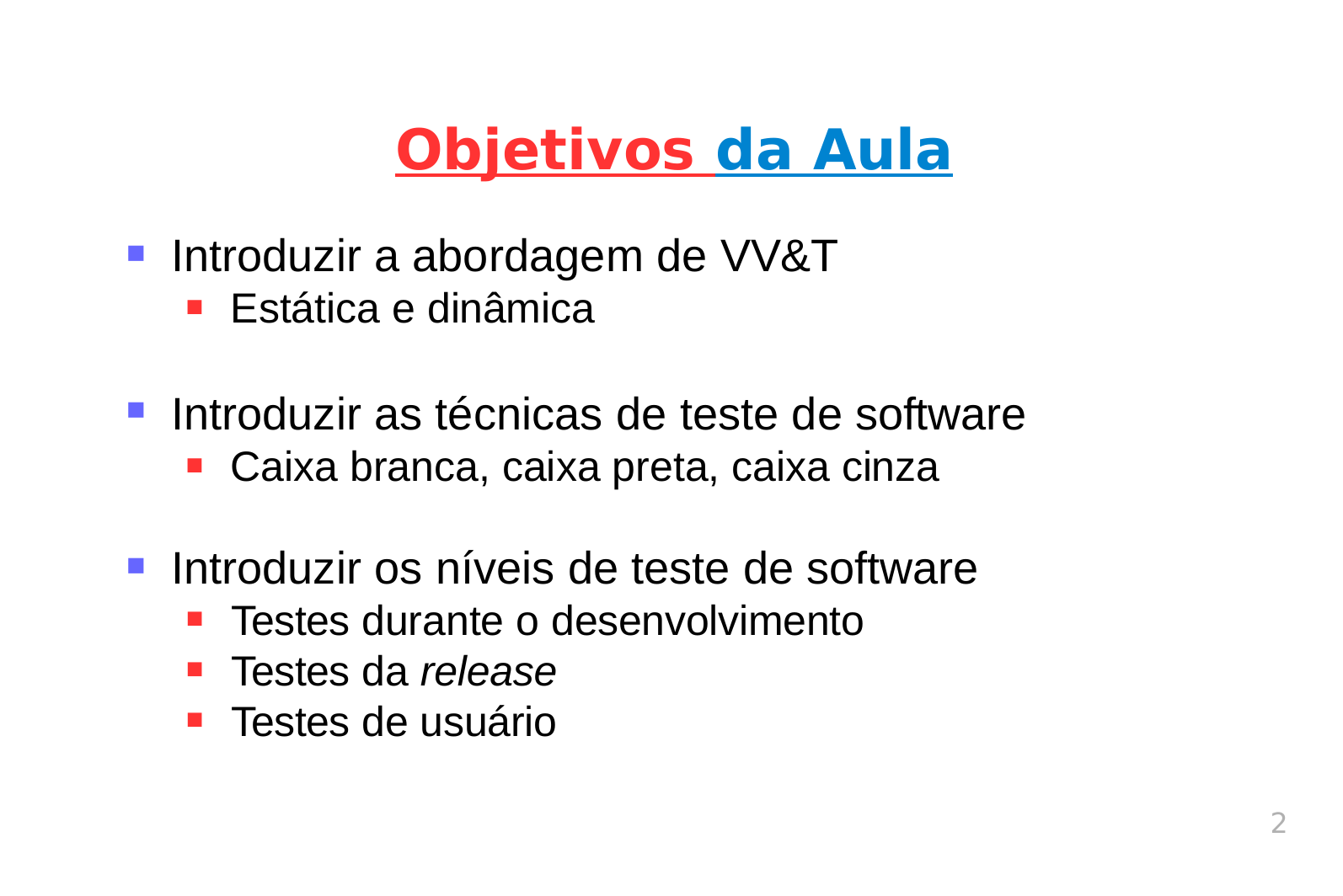

# Objetivos da Aula
Introduzir a abordagem de VV&T
Estática e dinâmica

Introduzir as técnicas de teste de software
Caixa branca, caixa preta, caixa cinza
■
■
Introduzir os níveis de teste de software
■
■
■
■
Testes durante o desenvolvimento Testes da release
Testes de usuário
2